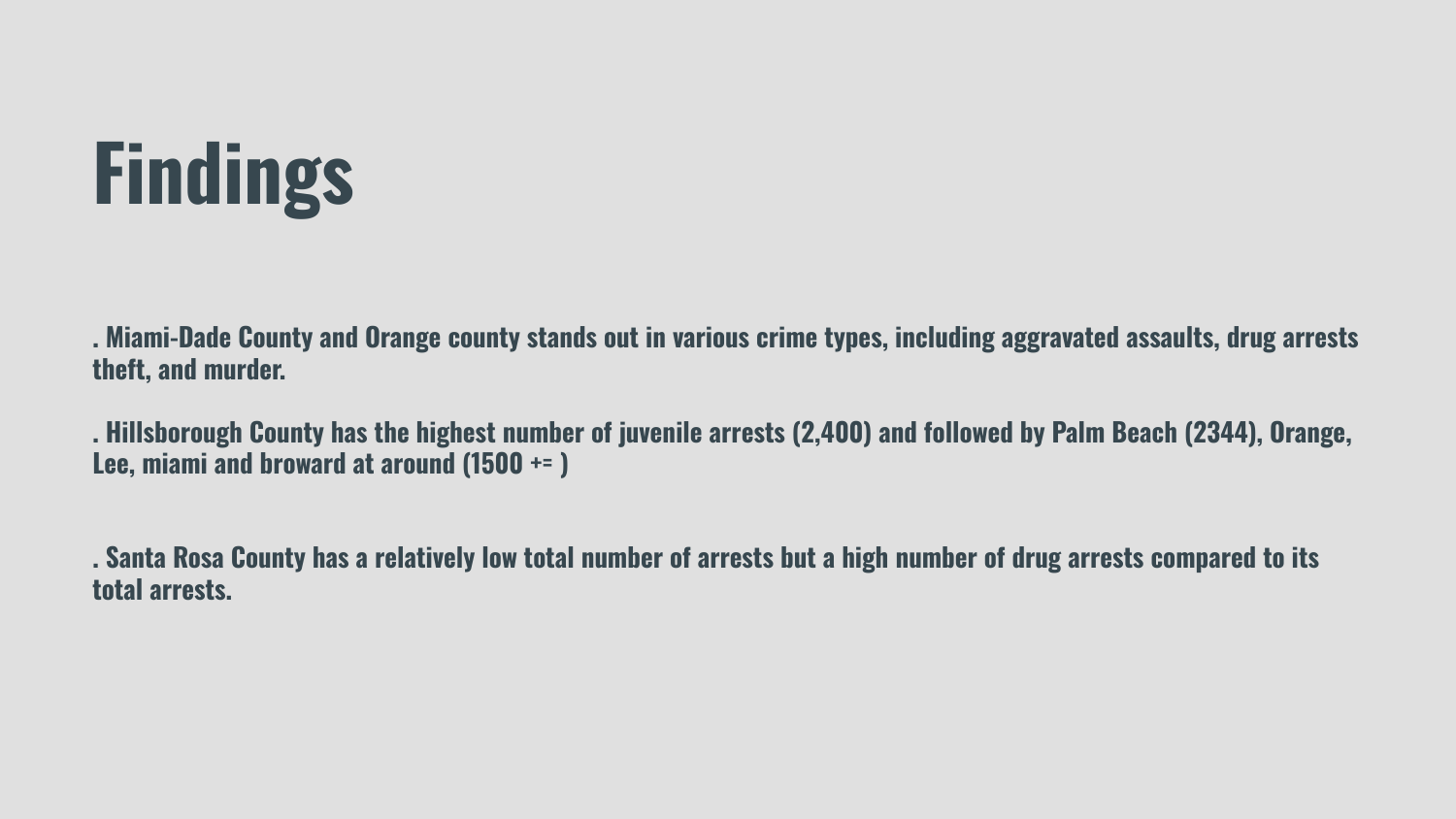

# Findings

. Miami-Dade County and Orange county stands out in various crime types, including aggravated assaults, drug arrests theft, and murder.

. Hillsborough County has the highest number of juvenile arrests (2,400) and followed by Palm Beach (2344), Orange, Lee, miami and broward at around (1500 += )

. Santa Rosa County has a relatively low total number of arrests but a high number of drug arrests compared to its total arrests.